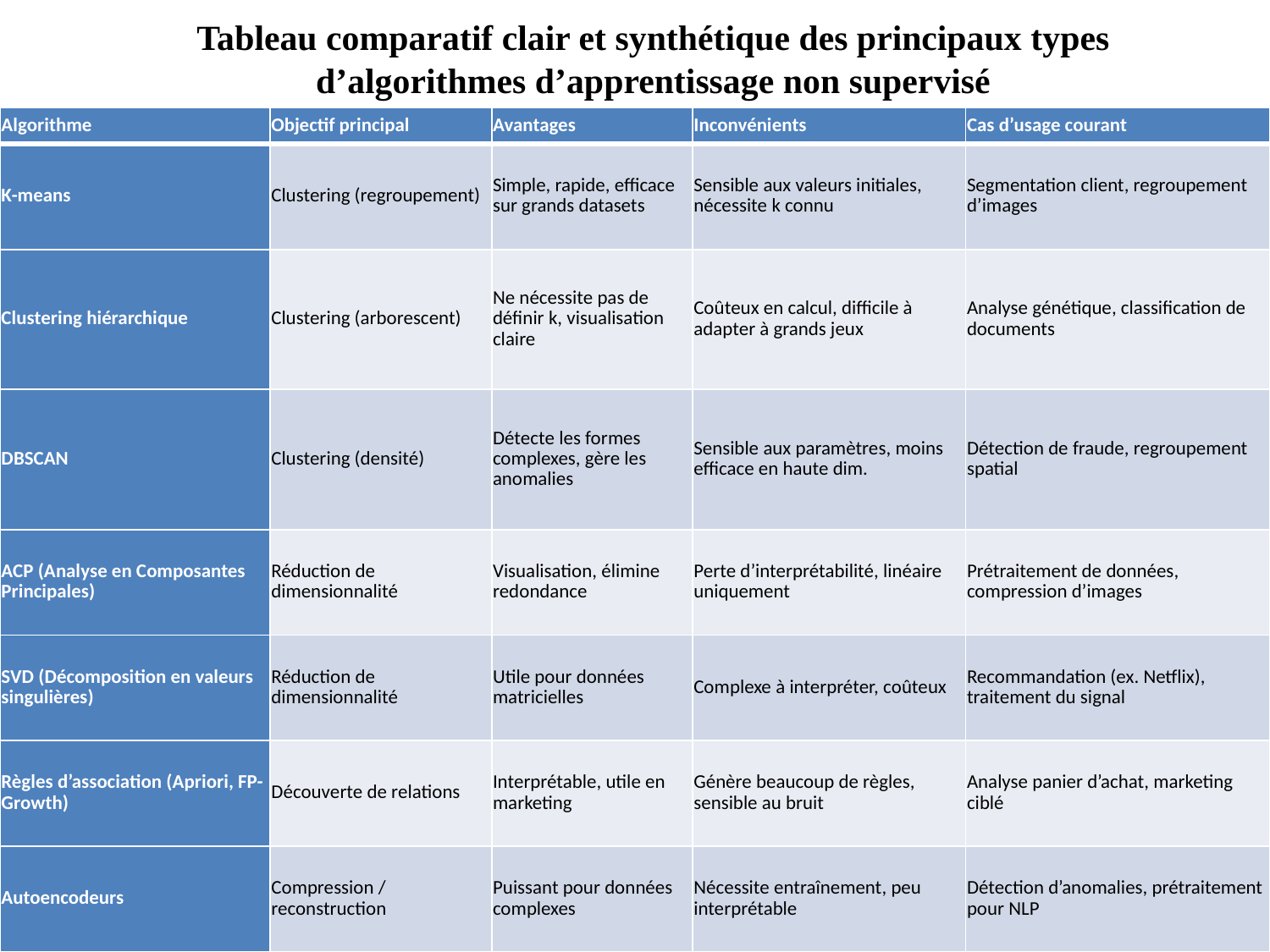

Tableau comparatif clair et synthétique des principaux types d’algorithmes d’apprentissage non supervisé
| Algorithme | Objectif principal | Avantages | Inconvénients | Cas d’usage courant |
| --- | --- | --- | --- | --- |
| K-means | Clustering (regroupement) | Simple, rapide, efficace sur grands datasets | Sensible aux valeurs initiales, nécessite k connu | Segmentation client, regroupement d’images |
| Clustering hiérarchique | Clustering (arborescent) | Ne nécessite pas de définir k, visualisation claire | Coûteux en calcul, difficile à adapter à grands jeux | Analyse génétique, classification de documents |
| DBSCAN | Clustering (densité) | Détecte les formes complexes, gère les anomalies | Sensible aux paramètres, moins efficace en haute dim. | Détection de fraude, regroupement spatial |
| ACP (Analyse en Composantes Principales) | Réduction de dimensionnalité | Visualisation, élimine redondance | Perte d’interprétabilité, linéaire uniquement | Prétraitement de données, compression d’images |
| SVD (Décomposition en valeurs singulières) | Réduction de dimensionnalité | Utile pour données matricielles | Complexe à interpréter, coûteux | Recommandation (ex. Netflix), traitement du signal |
| Règles d’association (Apriori, FP-Growth) | Découverte de relations | Interprétable, utile en marketing | Génère beaucoup de règles, sensible au bruit | Analyse panier d’achat, marketing ciblé |
| Autoencodeurs | Compression / reconstruction | Puissant pour données complexes | Nécessite entraînement, peu interprétable | Détection d’anomalies, prétraitement pour NLP |